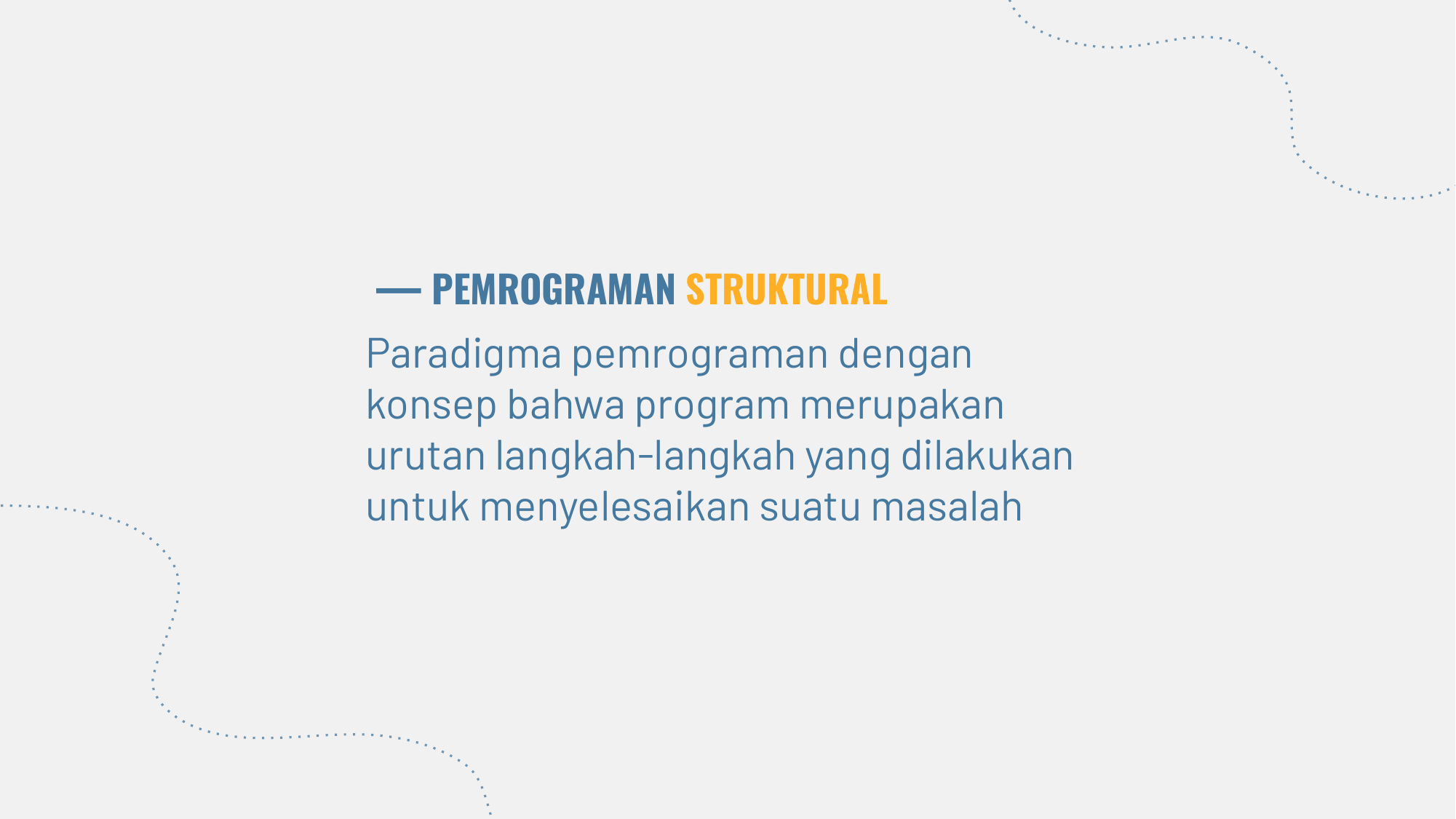

# — PEMROGRAMAN STRUKTURAL
Paradigma pemrograman dengan konsep bahwa program merupakan urutan langkah-langkah yang dilakukan untuk menyelesaikan suatu masalah